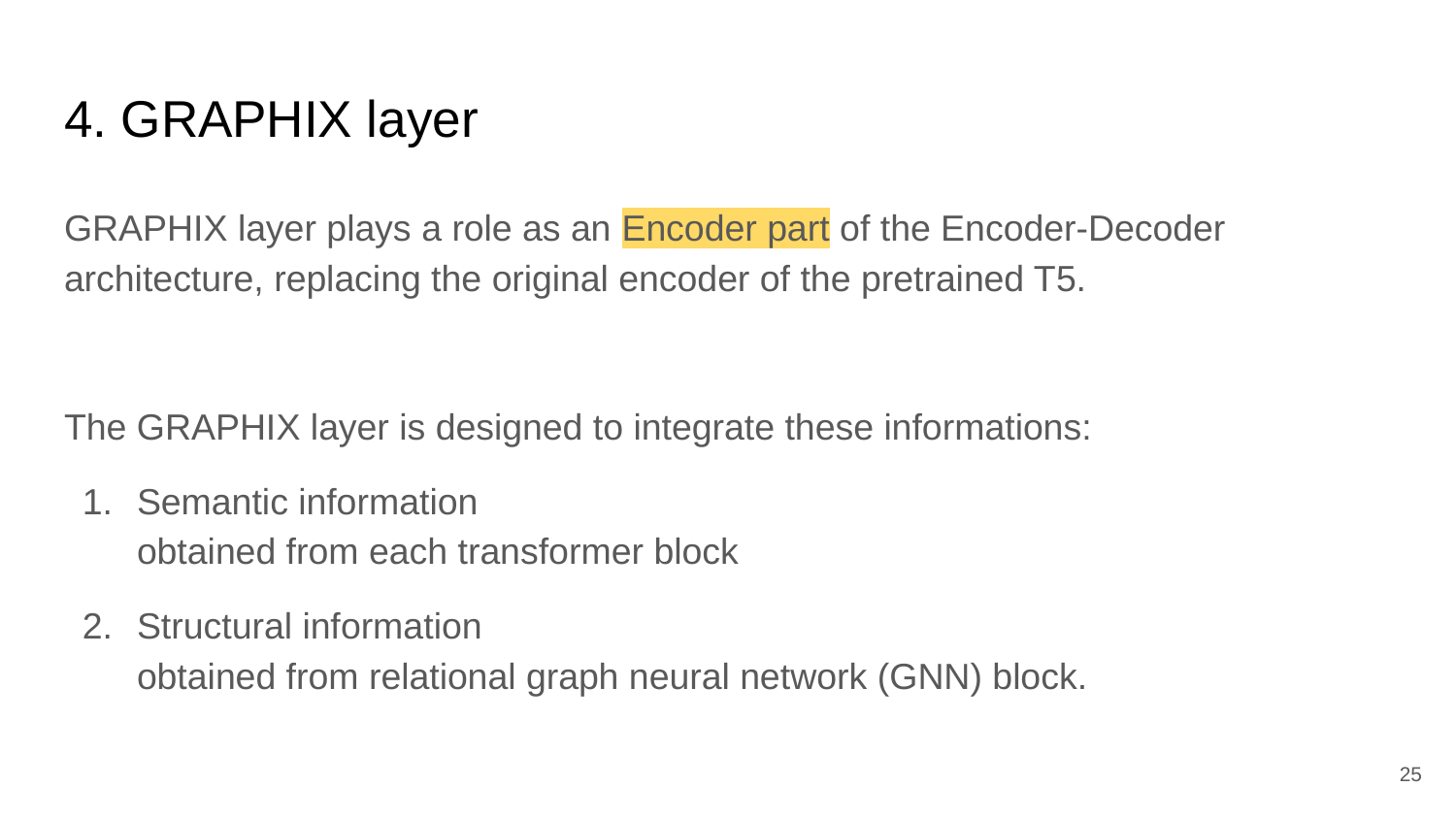

# 4. GRAPHIX layer
GRAPHIX layer plays a role as an Encoder part of the Encoder-Decoder architecture, replacing the original encoder of the pretrained T5.

The GRAPHIX layer is designed to integrate these informations:
Semantic information
obtained from each transformer block
Structural information
obtained from relational graph neural network (GNN) block.

25